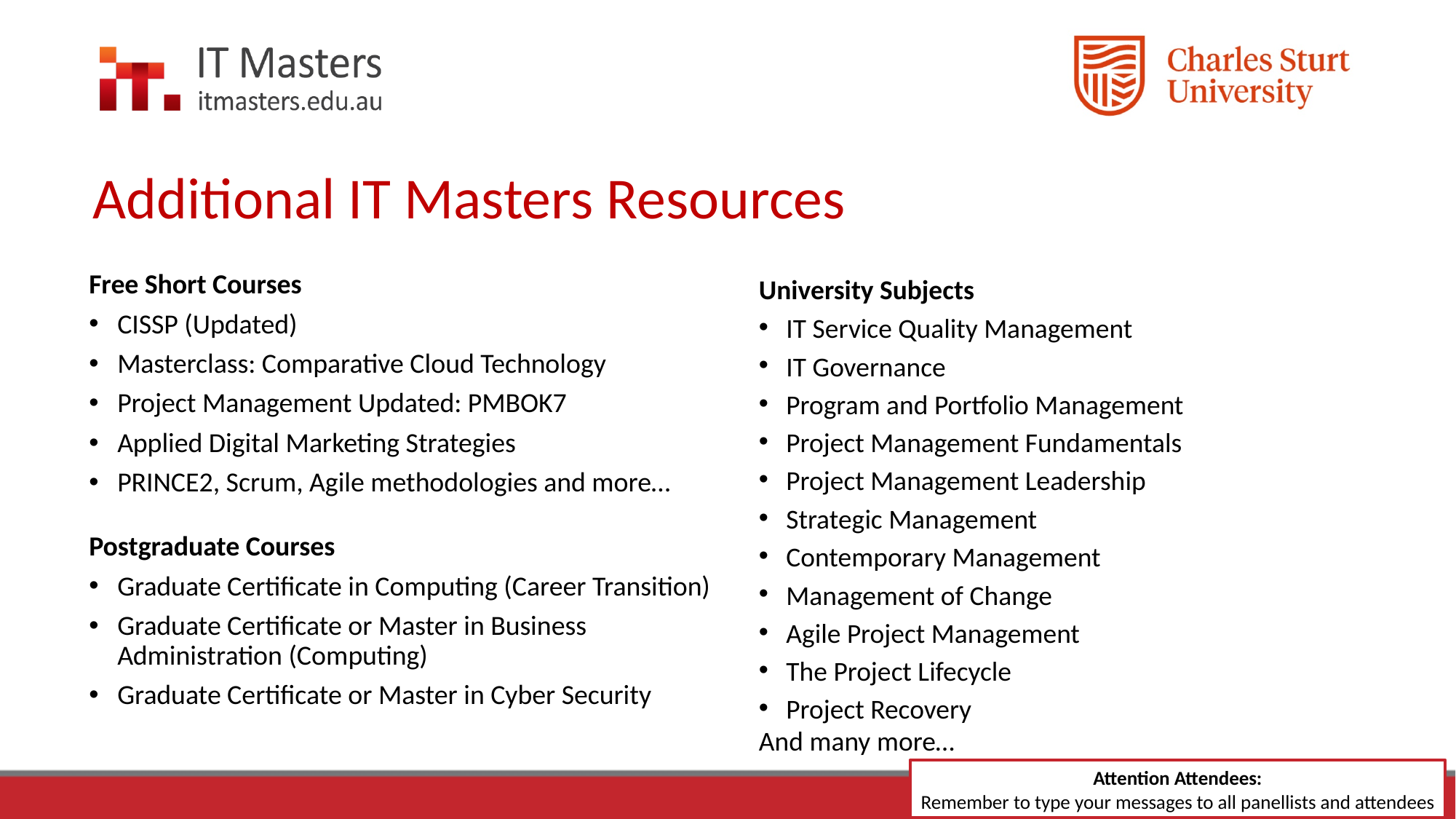

# Additional IT Masters Resources
Free Short Courses
CISSP (Updated)
Masterclass: Comparative Cloud Technology
Project Management Updated: PMBOK7
Applied Digital Marketing Strategies
PRINCE2, Scrum, Agile methodologies and more…

Postgraduate Courses
Graduate Certificate in Computing (Career Transition)
Graduate Certificate or Master in Business Administration (Computing)
Graduate Certificate or Master in Cyber Security
University Subjects
IT Service Quality Management
IT Governance
Program and Portfolio Management
Project Management Fundamentals
Project Management Leadership
Strategic Management
Contemporary Management
Management of Change
Agile Project Management
The Project Lifecycle
Project Recovery
And many more…
Attention Attendees:
Remember to type your messages to all panellists and attendees